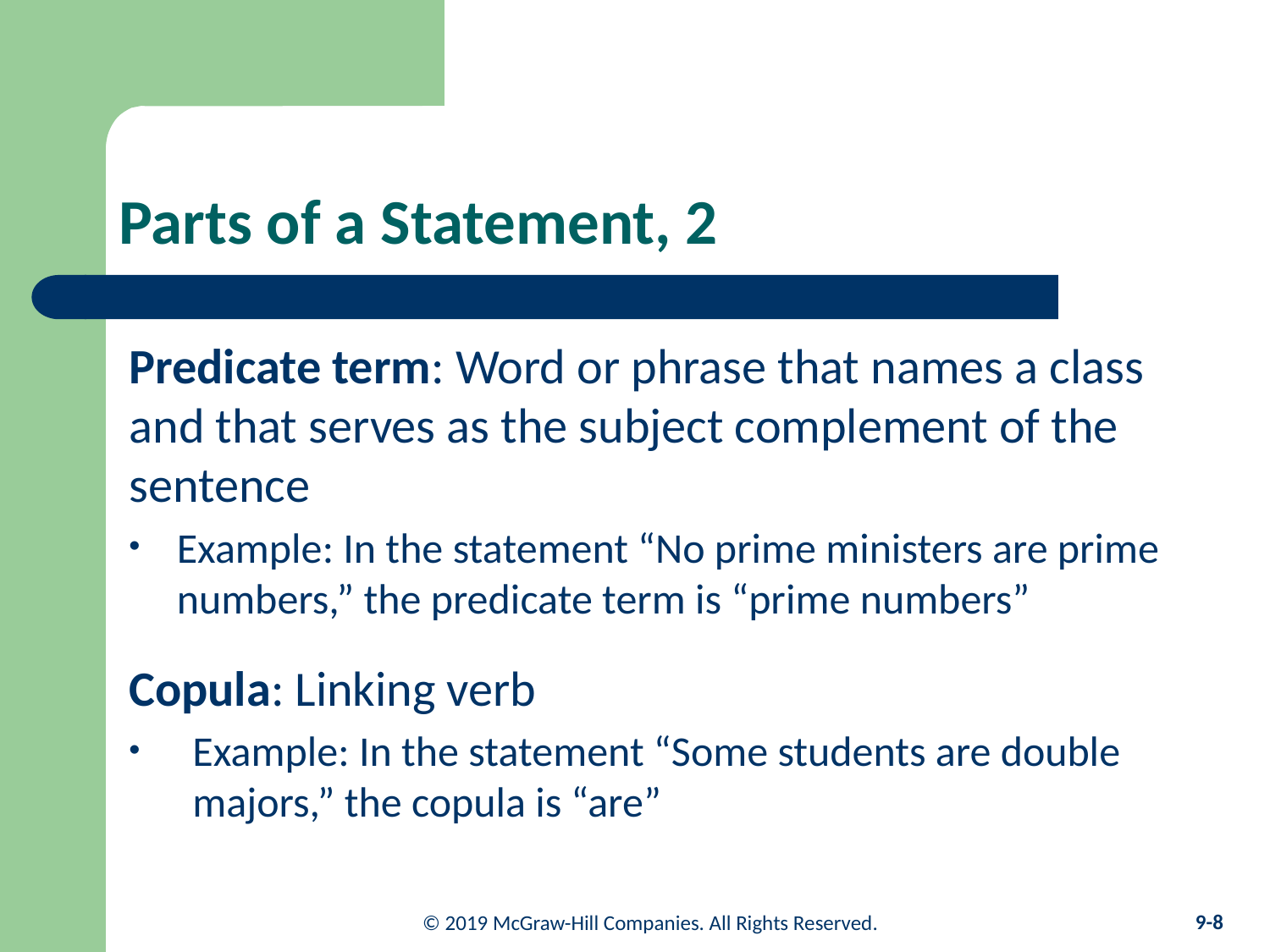

# Parts of a Statement, 2
Predicate term: Word or phrase that names a class and that serves as the subject complement of the sentence
Example: In the statement “No prime ministers are prime numbers,” the predicate term is “prime numbers”

Copula: Linking verb
Example: In the statement “Some students are double majors,” the copula is “are”